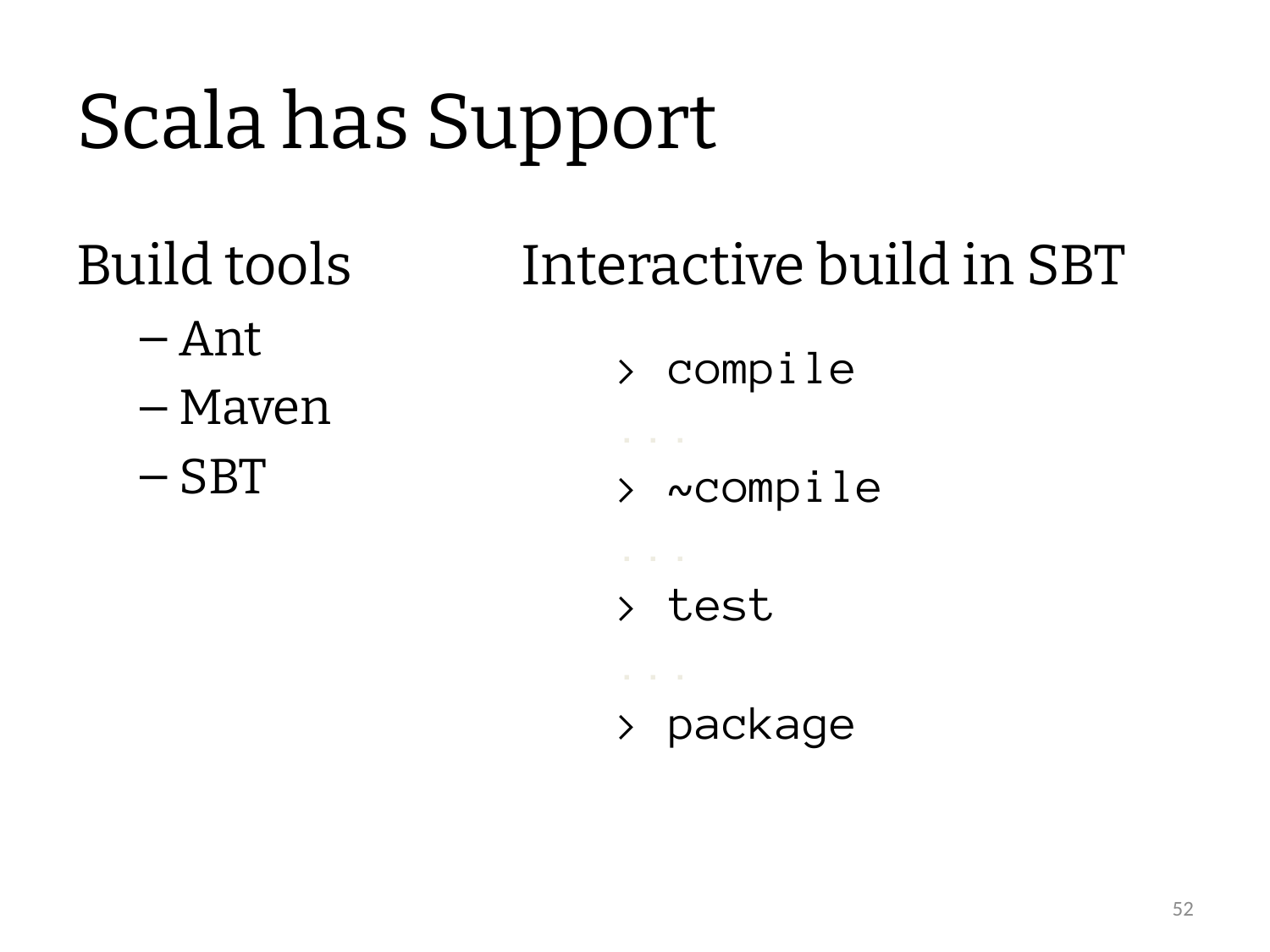

# Scala has Support
Build tools               Interactive build in SBT
Ant
Maven
SBT
> compile
...
> ~compile
...
> test
...
> package
52